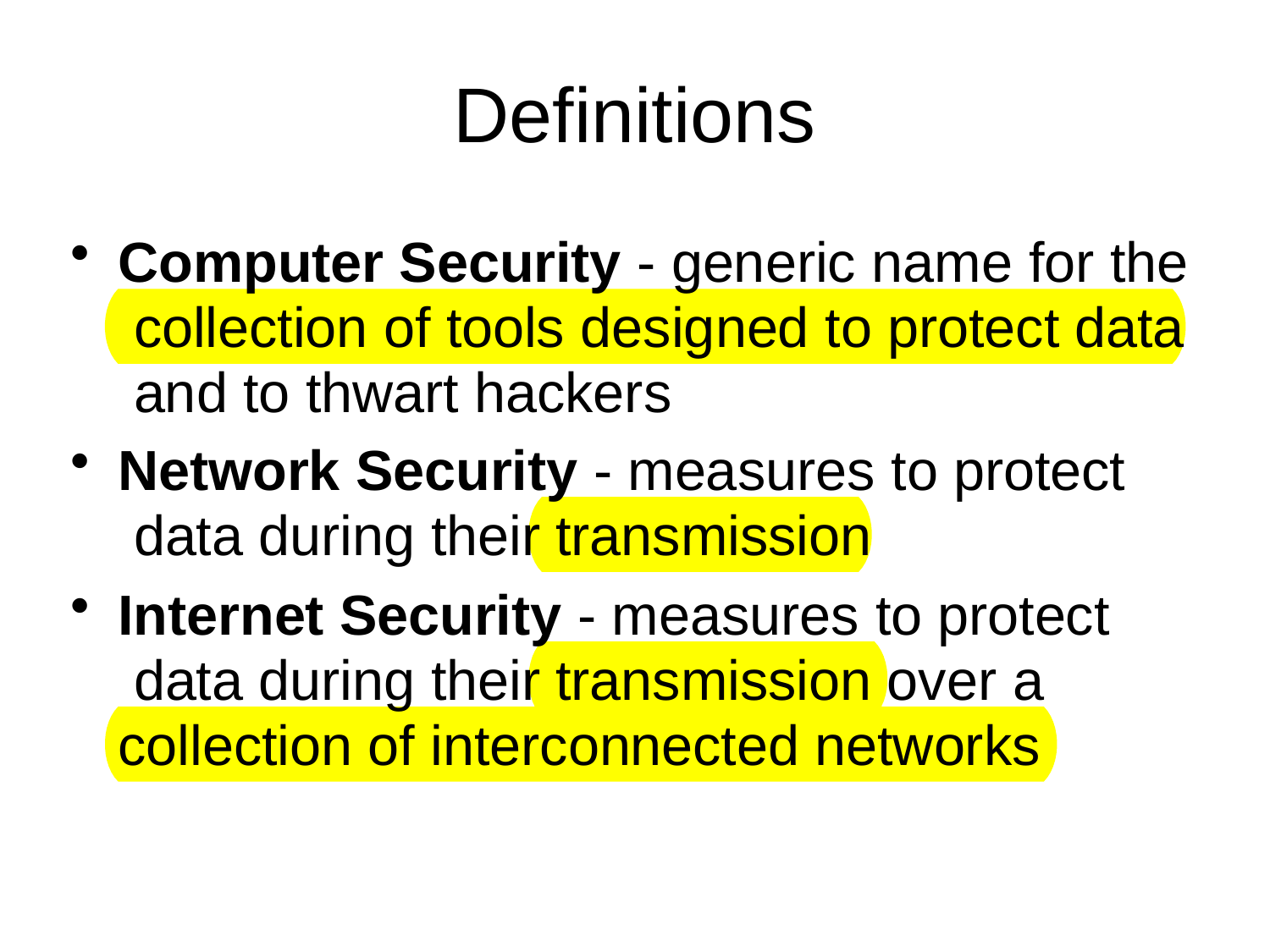

# Definitions
Computer Security - generic name for the  collection of tools designed to protect data  and to thwart hackers
Network Security - measures to protect  data during their transmission
Internet Security - measures to protect  data during their transmission over a  collection of interconnected networks